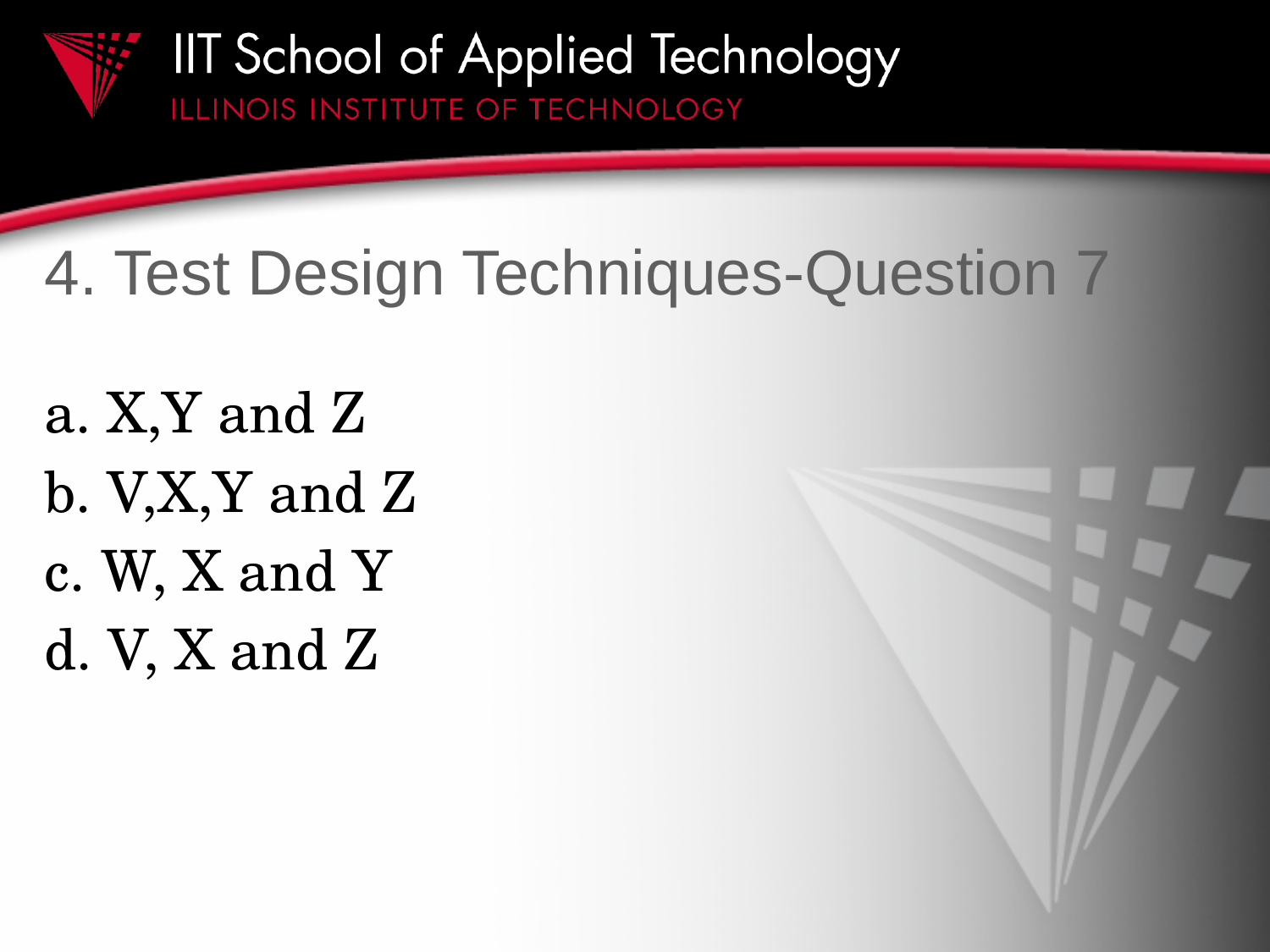

# 4. Test Design Techniques-Question 7
a. X,Y and Z
b. V,X,Y and Z
c. W, X and Y
d. V, X and Z